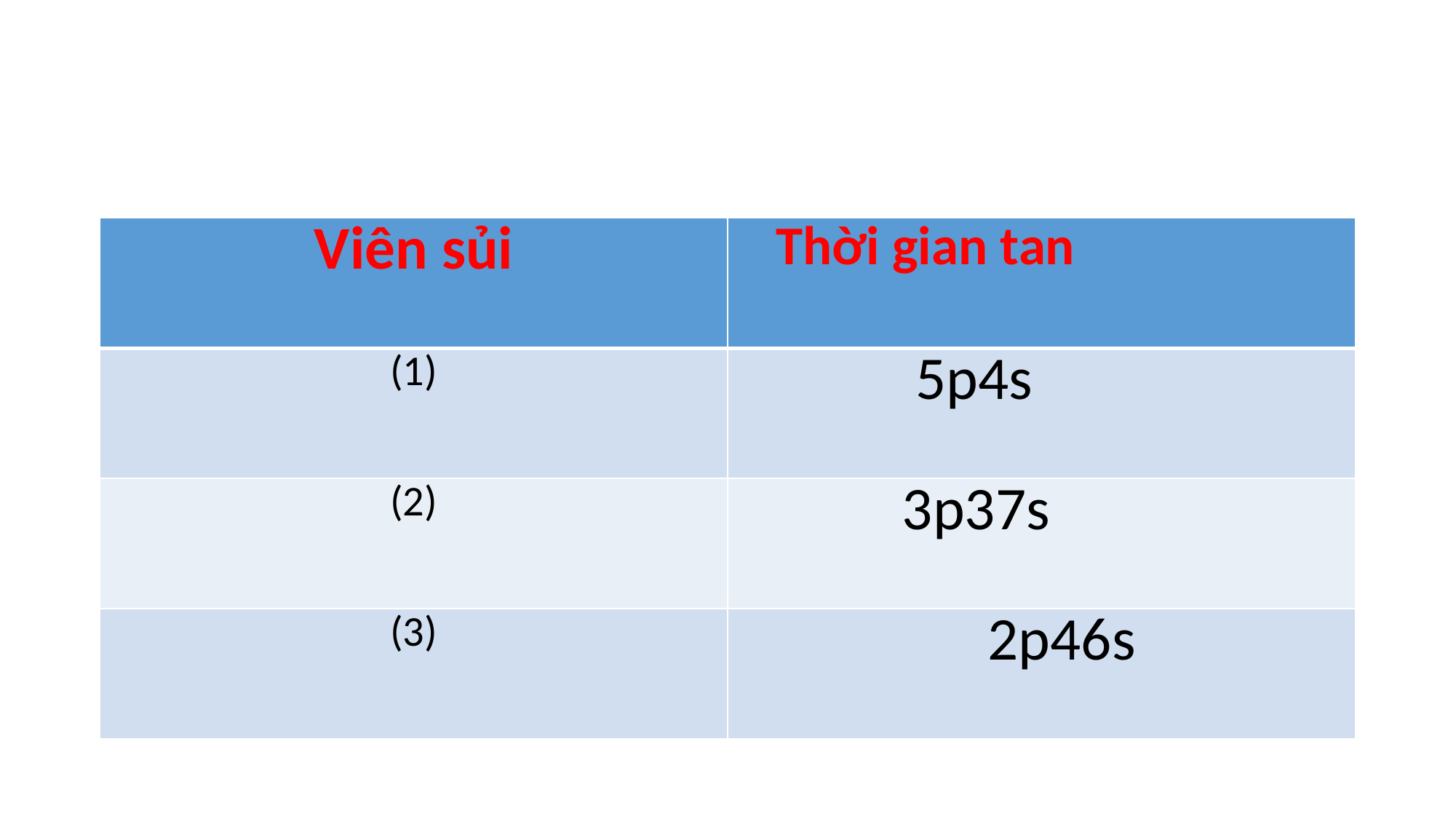

#
| Viên sủi | Thời gian tan |
| --- | --- |
| (1) | 5p4s |
| (2) | 3p37s |
| (3) | 2p46s |